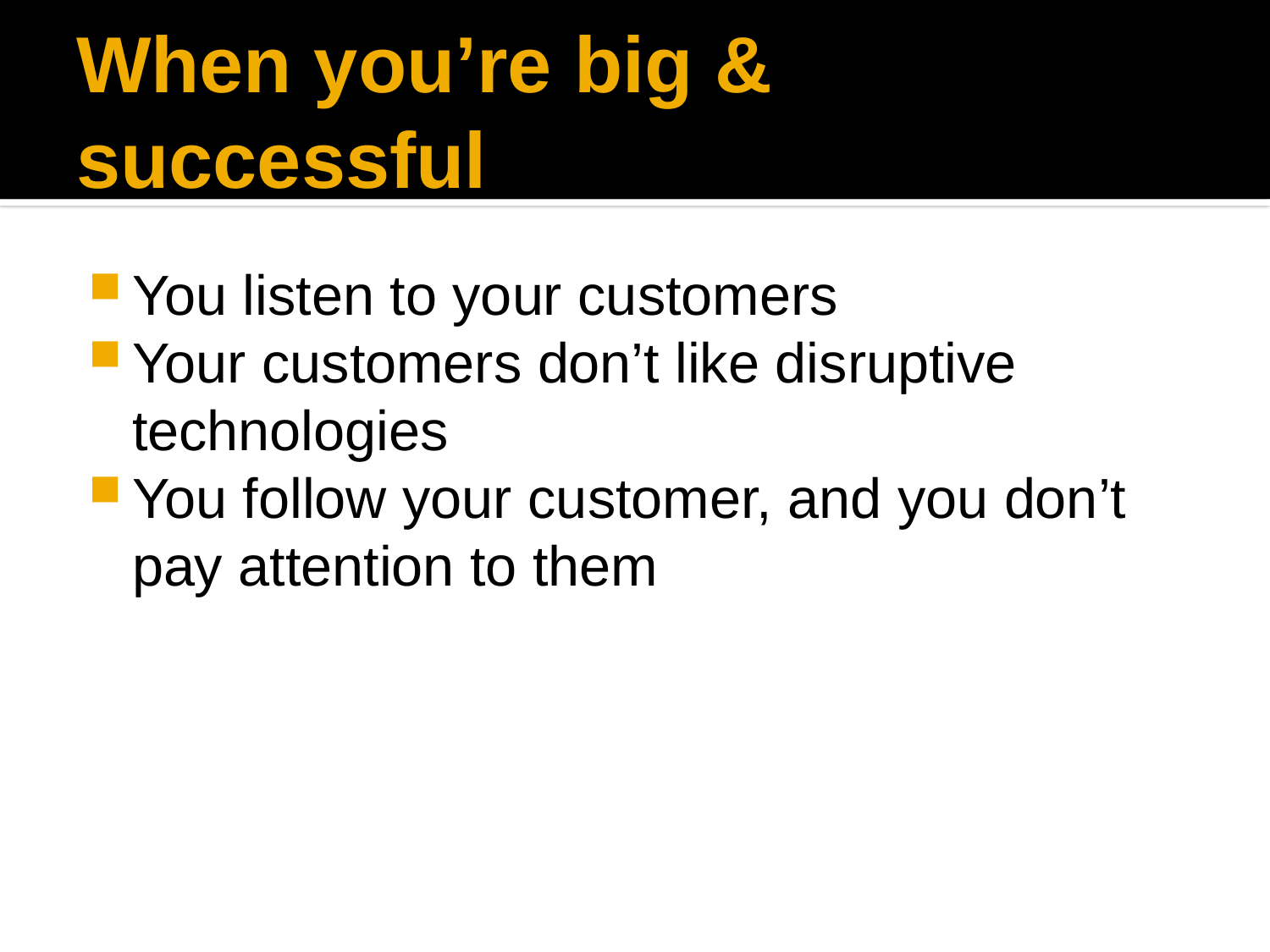

# When you’re big & successful
You listen to your customers
Your customers don’t like disruptive technologies
You follow your customer, and you don’t pay attention to them